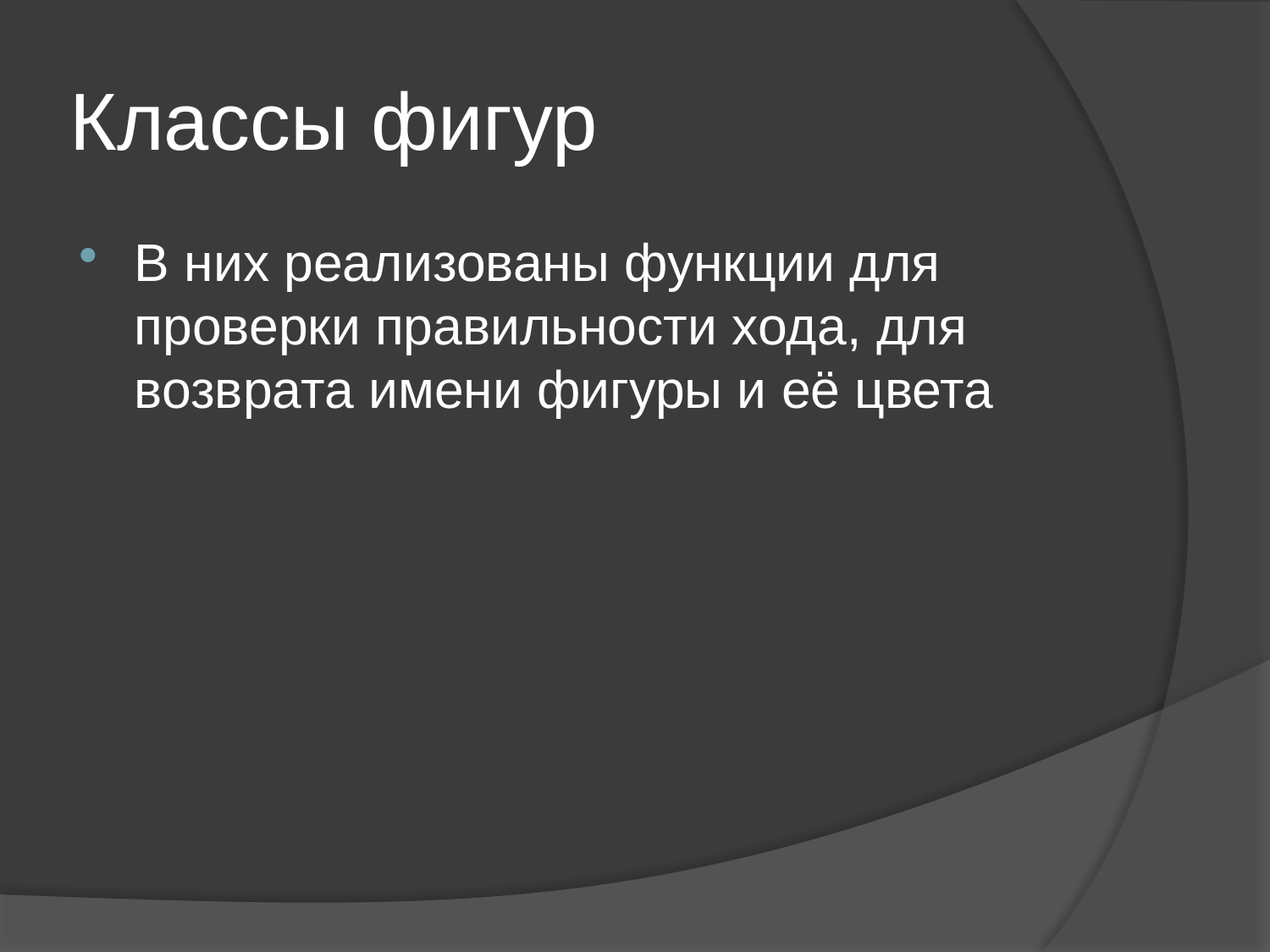

# Классы фигур
В них реализованы функции для проверки правильности хода, для возврата имени фигуры и её цвета